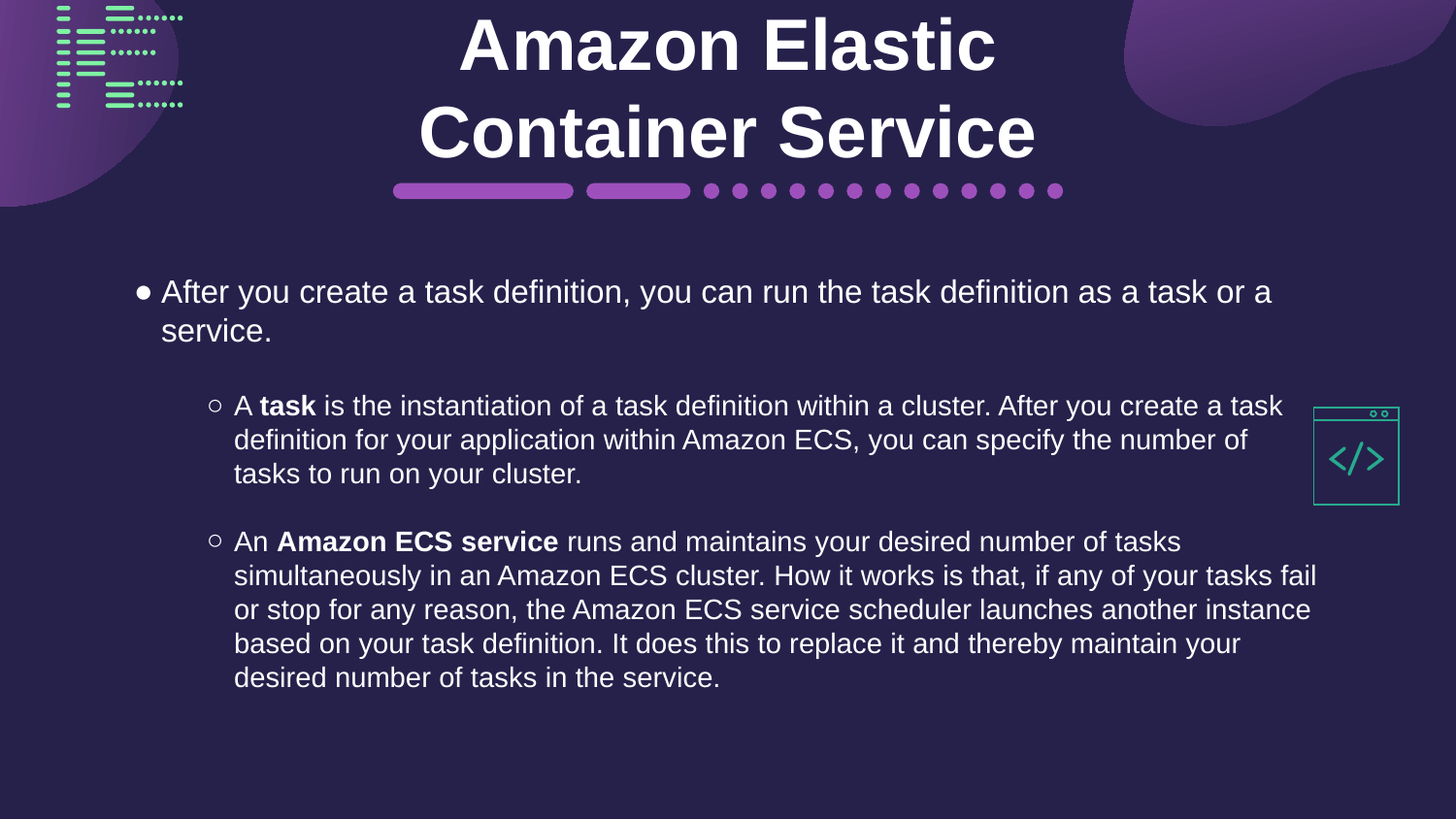

# Amazon Elastic Container Service

After you create a task definition, you can run the task definition as a task or a service.

A task is the instantiation of a task definition within a cluster. After you create a task definition for your application within Amazon ECS, you can specify the number of tasks to run on your cluster.

An Amazon ECS service runs and maintains your desired number of tasks simultaneously in an Amazon ECS cluster. How it works is that, if any of your tasks fail or stop for any reason, the Amazon ECS service scheduler launches another instance based on your task definition. It does this to replace it and thereby maintain your desired number of tasks in the service.